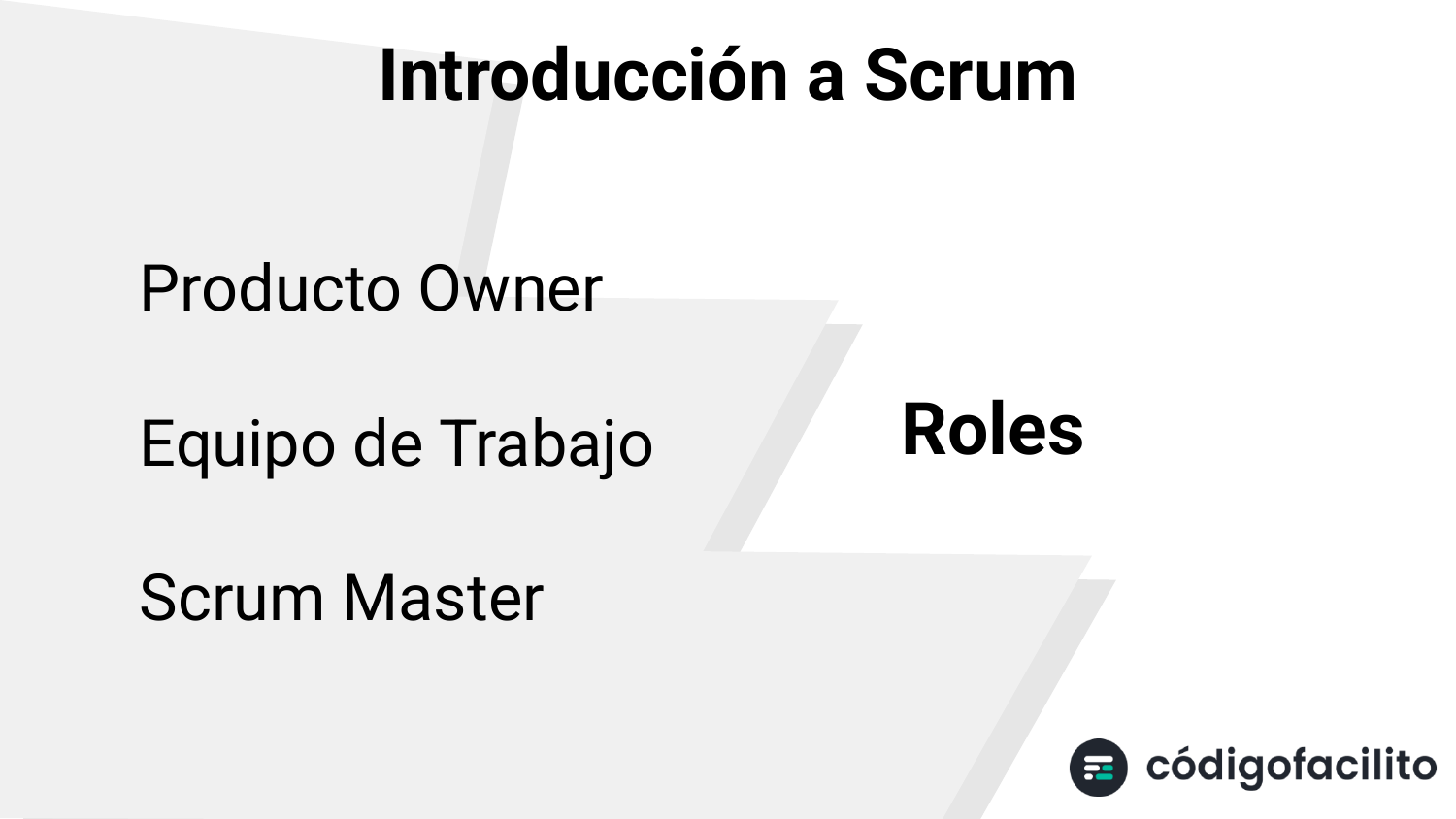

# Introducción a Scrum
Producto Owner

Equipo de Trabajo

Scrum Master
Roles